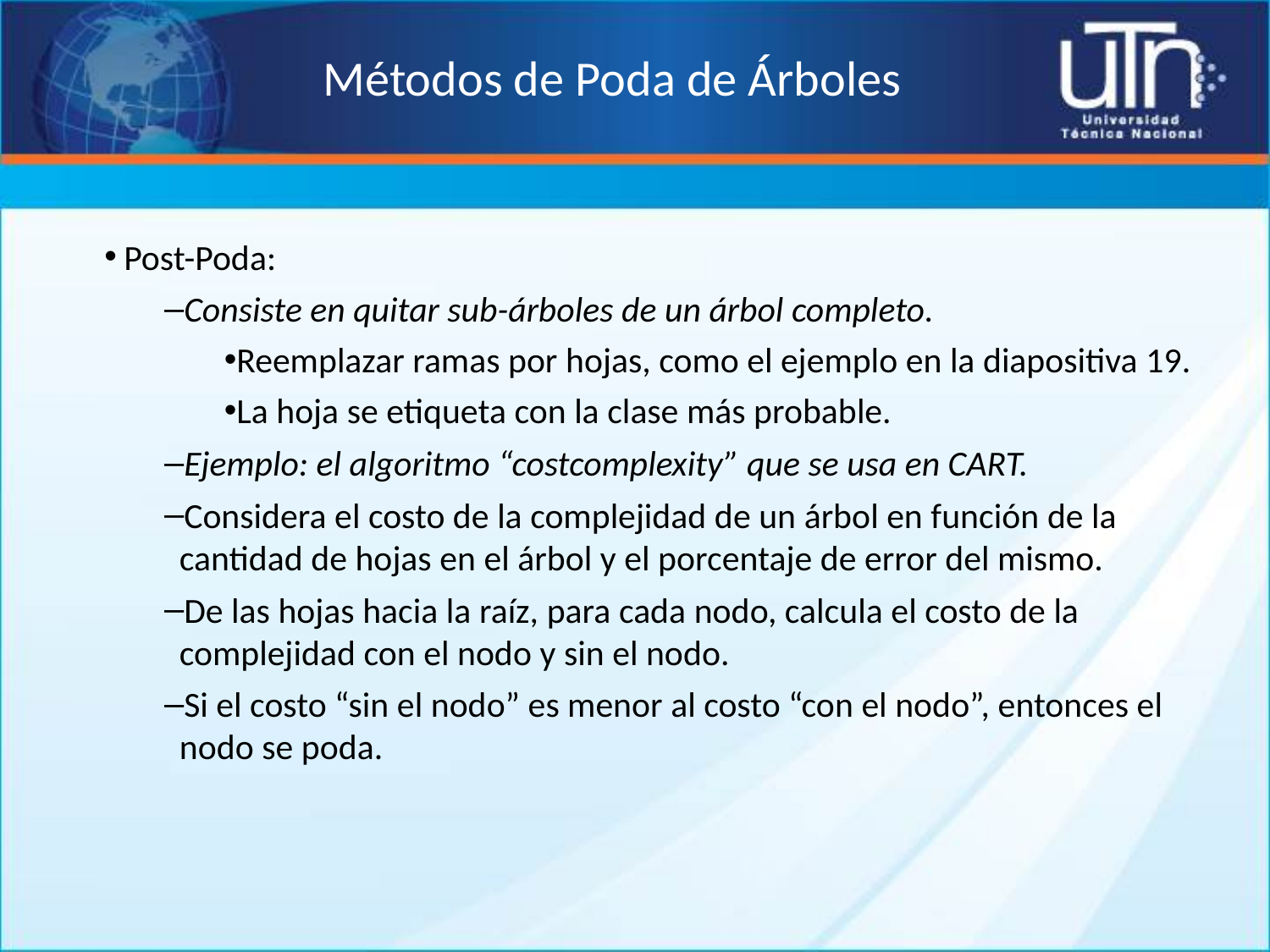

# Métodos de Poda de Árboles
Post-Poda:
Consiste en quitar sub-árboles de un árbol completo.
Reemplazar ramas por hojas, como el ejemplo en la diapositiva 19.
La hoja se etiqueta con la clase más probable.
Ejemplo: el algoritmo “costcomplexity” que se usa en CART.
Considera el costo de la complejidad de un árbol en función de la cantidad de hojas en el árbol y el porcentaje de error del mismo.
De las hojas hacia la raíz, para cada nodo, calcula el costo de la complejidad con el nodo y sin el nodo.
Si el costo “sin el nodo” es menor al costo “con el nodo”, entonces el nodo se poda.